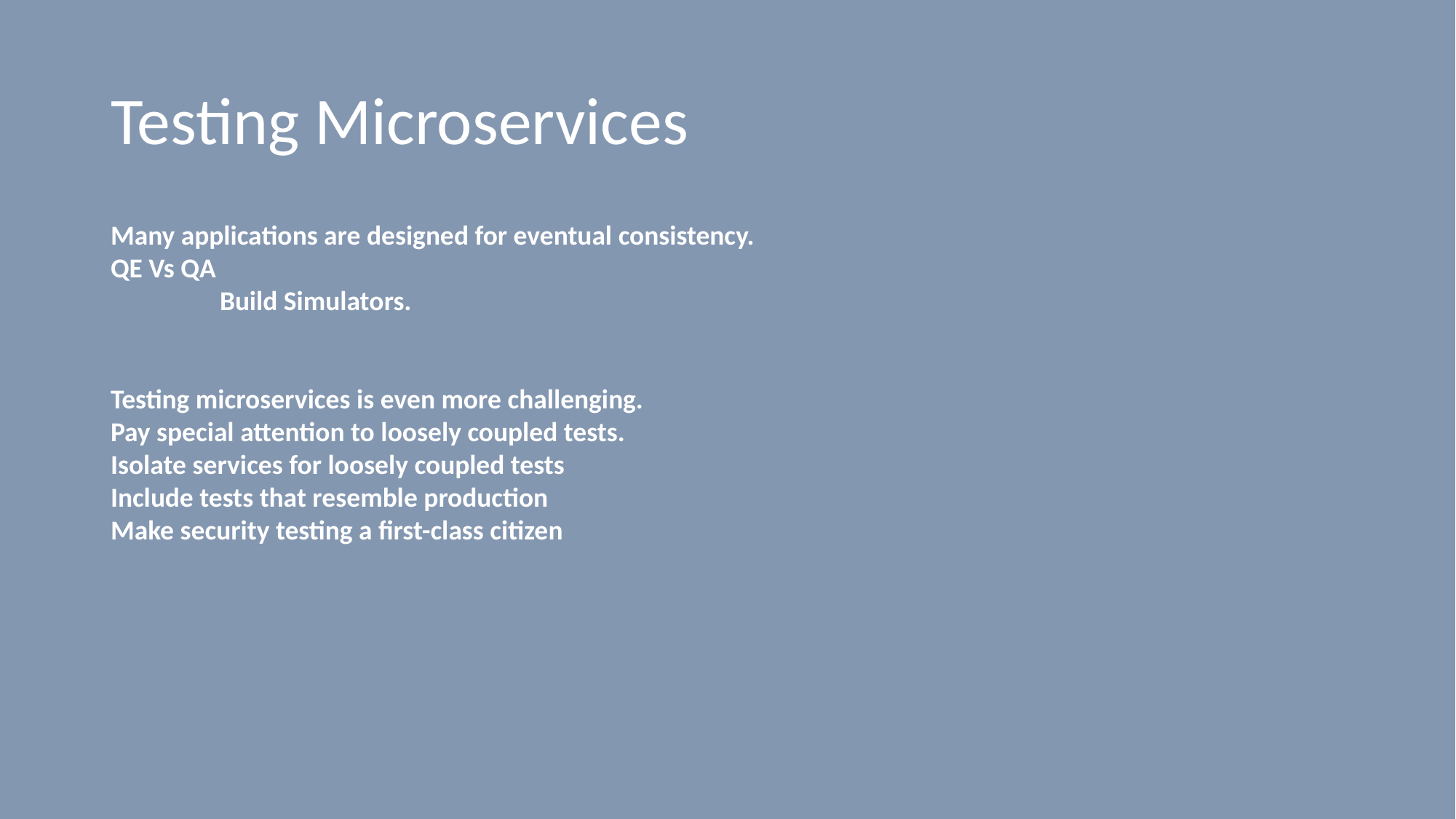

# Testing Microservices
Many applications are designed for eventual consistency.
QE Vs QA
	Build Simulators.

Testing microservices is even more challenging.
Pay special attention to loosely coupled tests.
Isolate services for loosely coupled tests
Include tests that resemble production
Make security testing a first-class citizen